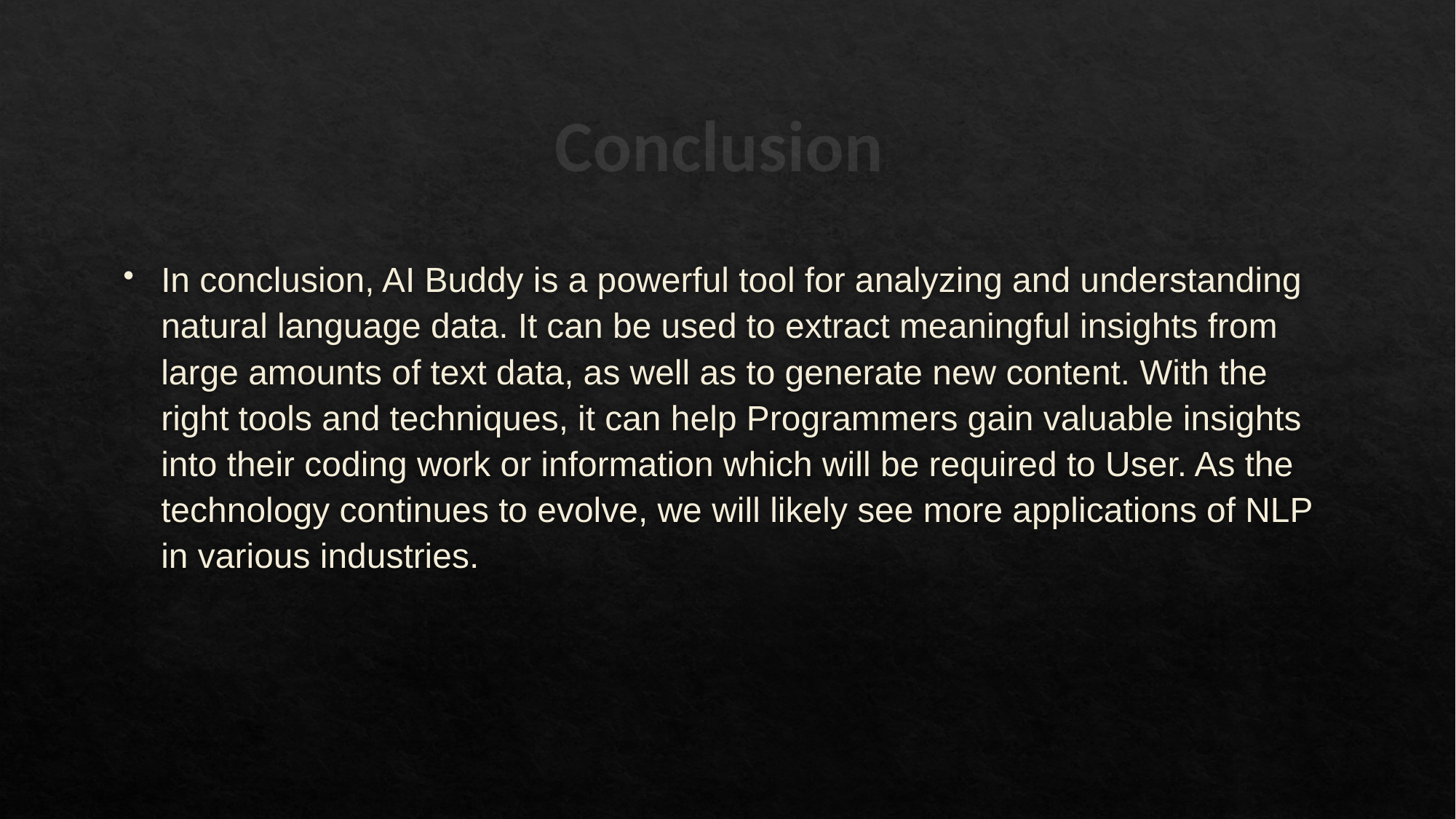

# Conclusion
In conclusion, AI Buddy is a powerful tool for analyzing and understanding natural language data. It can be used to extract meaningful insights from large amounts of text data, as well as to generate new content. With the right tools and techniques, it can help Programmers gain valuable insights into their coding work or information which will be required to User. As the technology continues to evolve, we will likely see more applications of NLP in various industries.